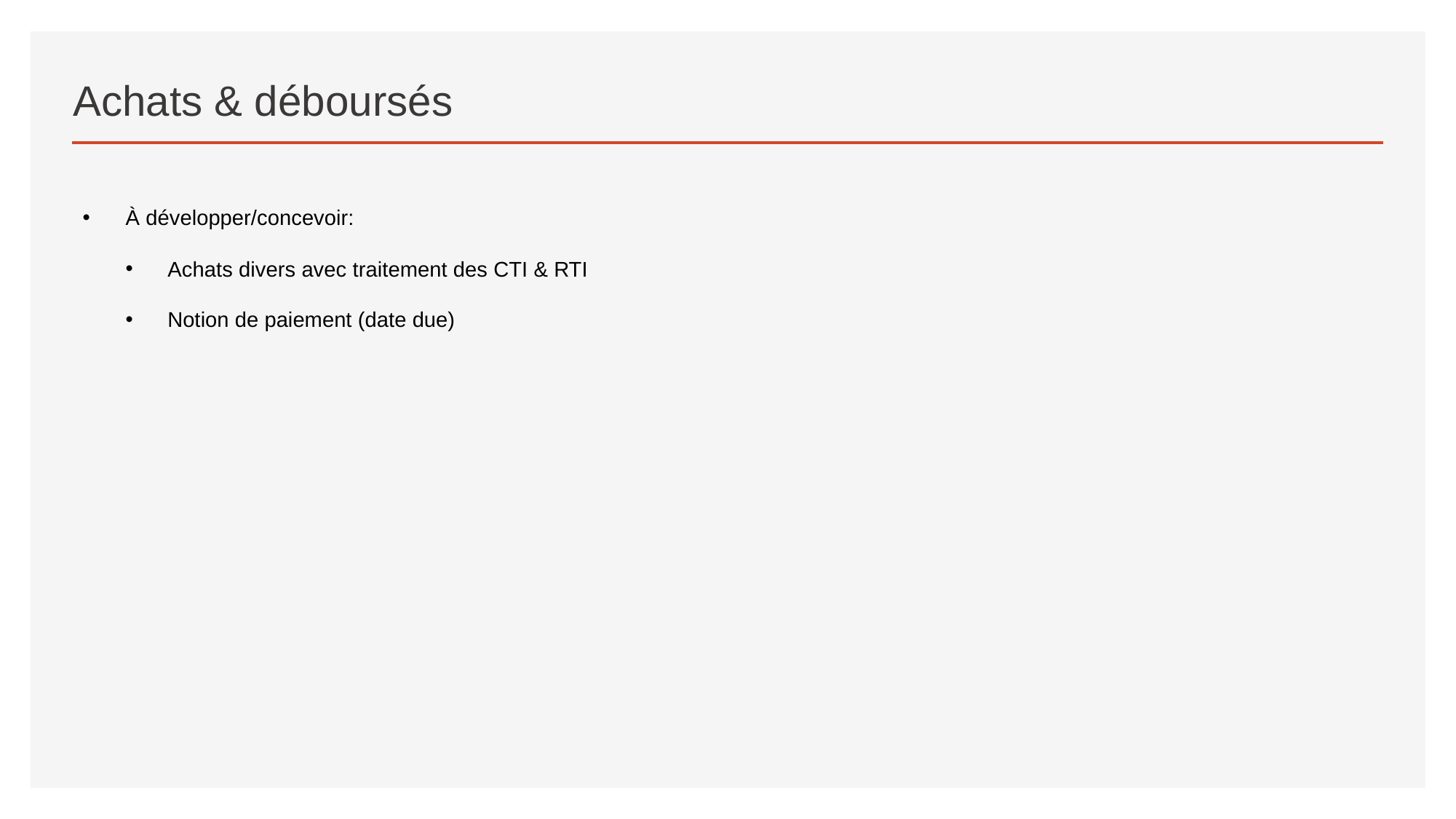

# Achats & déboursés
À développer/concevoir:

Achats divers avec traitement des CTI & RTI
Notion de paiement (date due)